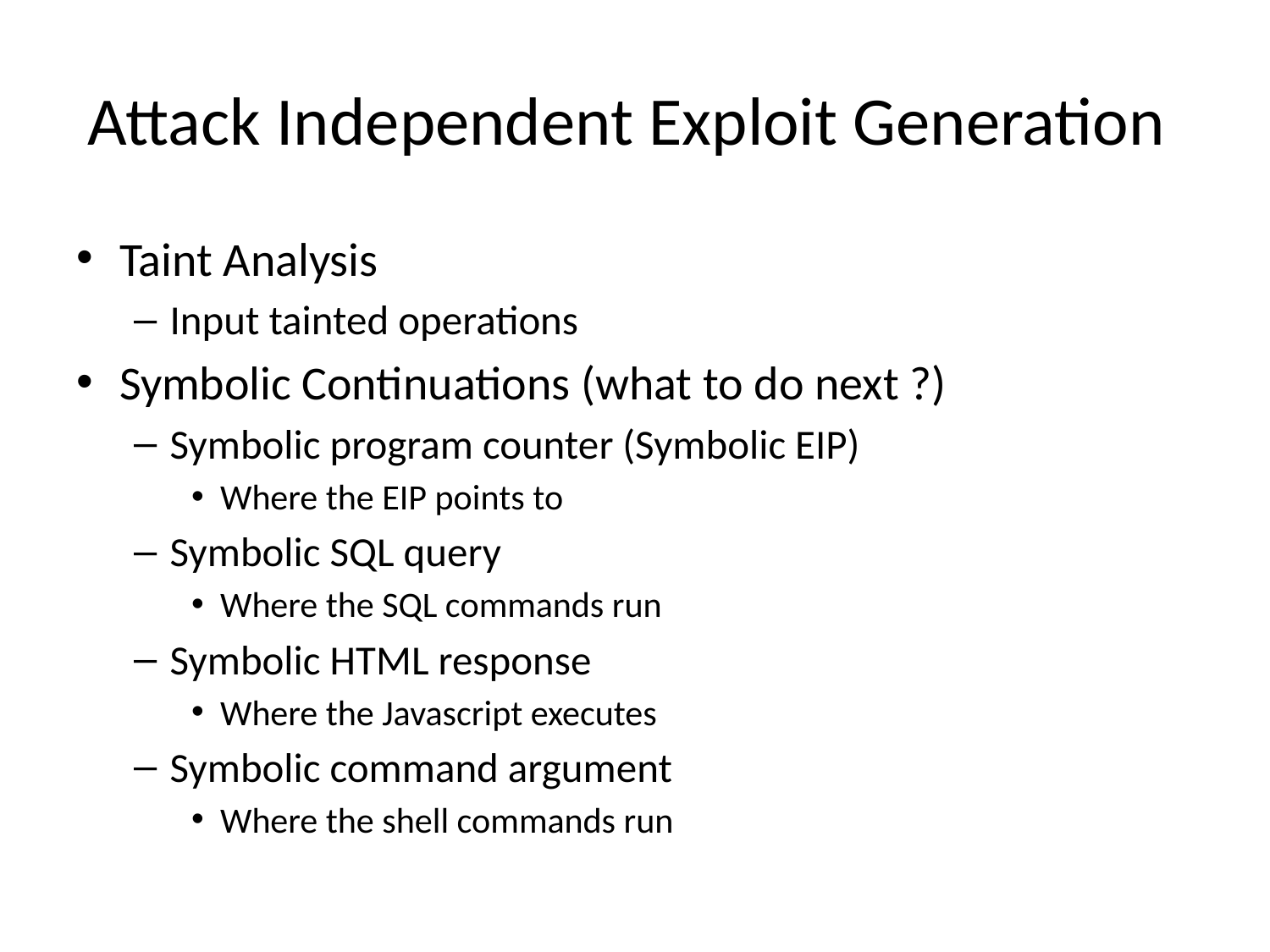

# Attack Independent Exploit Generation
Taint Analysis
Input tainted operations
Symbolic Continuations (what to do next ?)
Symbolic program counter (Symbolic EIP)
Where the EIP points to
Symbolic SQL query
Where the SQL commands run
Symbolic HTML response
Where the Javascript executes
Symbolic command argument
Where the shell commands run